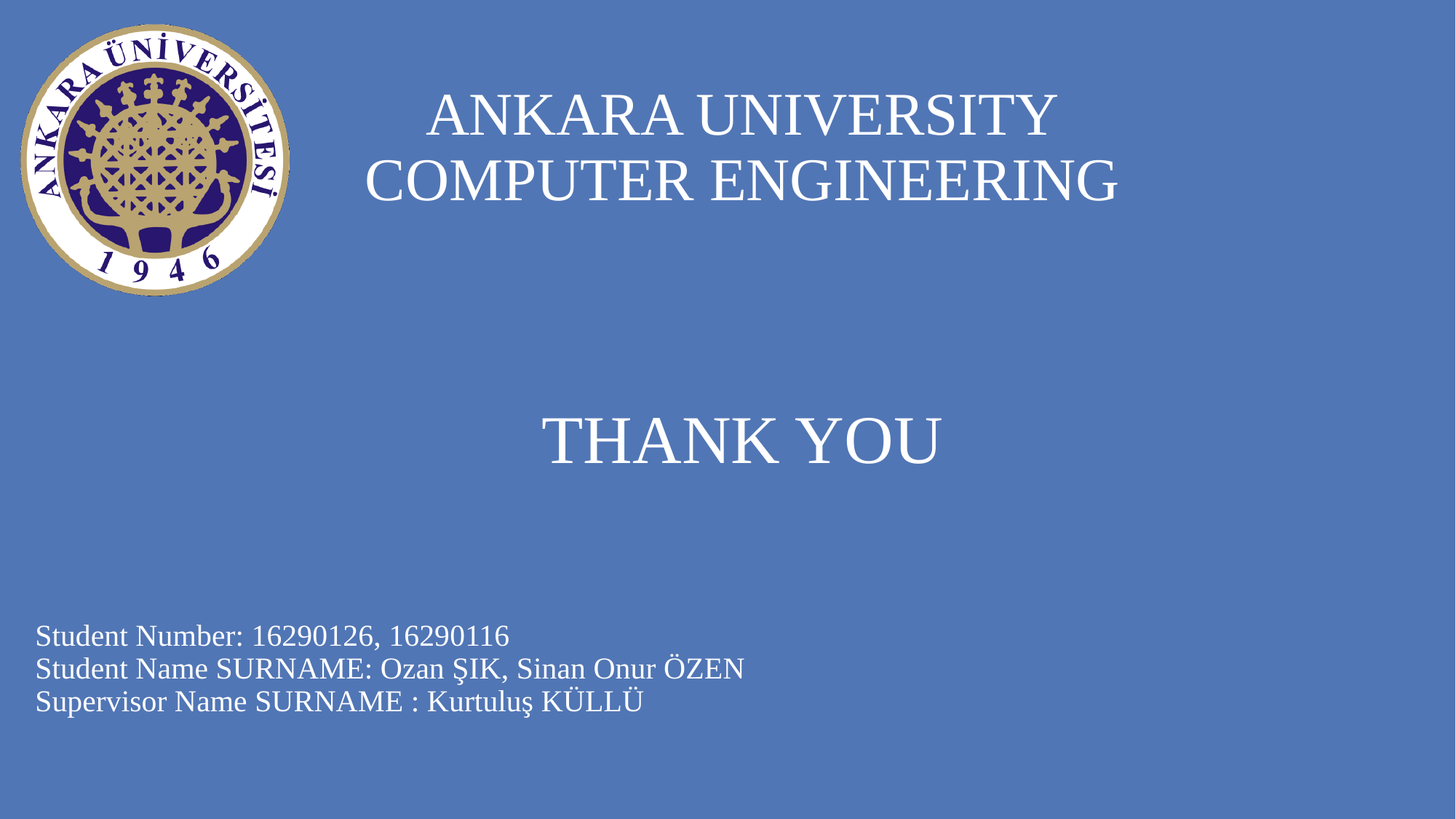

ANKARA UNIVERSITY
COMPUTER ENGINEERING
THANK YOU
Student Number: 16290126, 16290116
Student Name SURNAME: Ozan ŞIK, Sinan Onur ÖZEN
Supervisor Name SURNAME : Kurtuluş KÜLLÜ